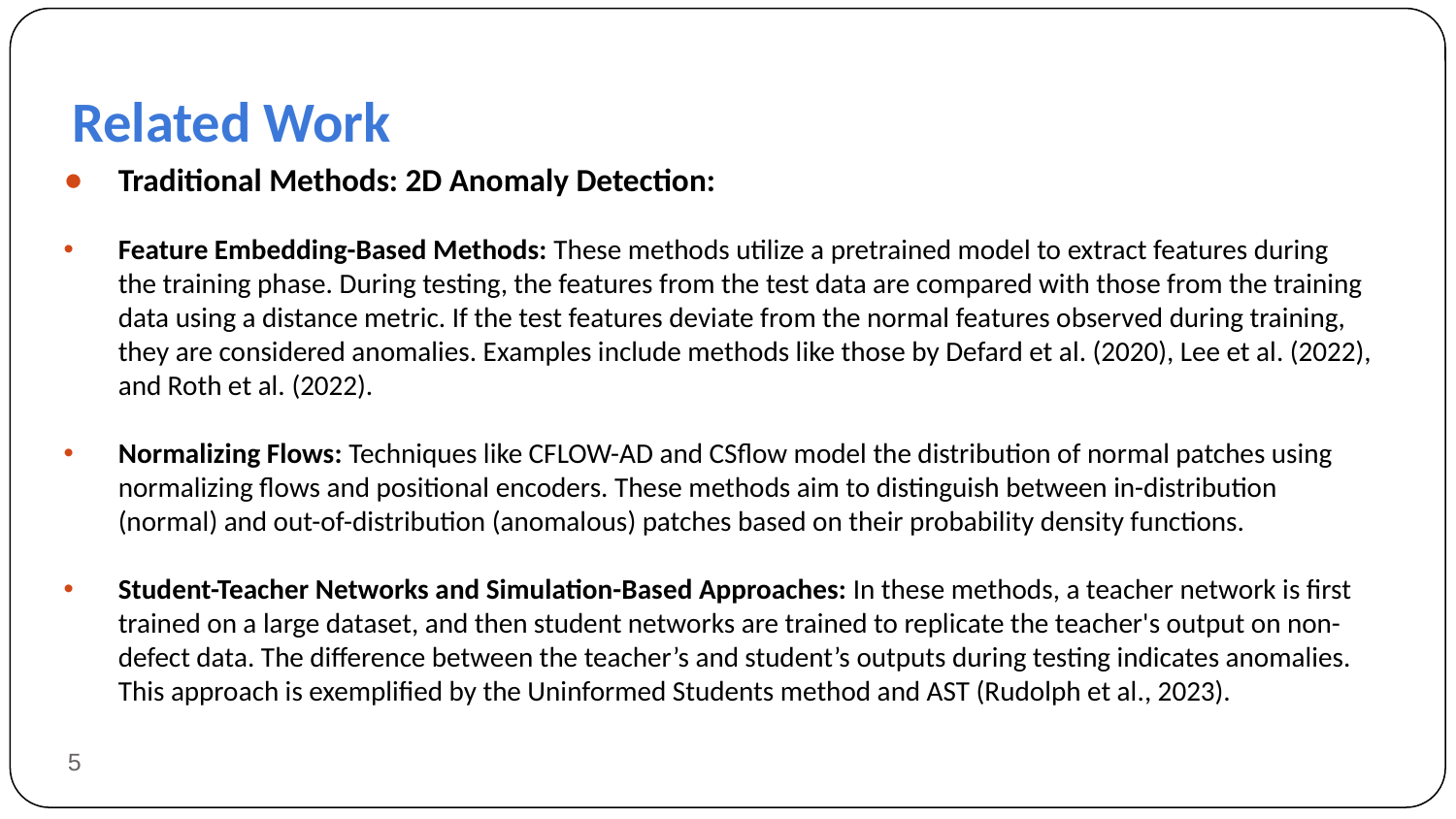

# Related Work

Traditional Methods: 2D Anomaly Detection:

Feature Embedding-Based Methods: These methods utilize a pretrained model to extract features during the training phase. During testing, the features from the test data are compared with those from the training data using a distance metric. If the test features deviate from the normal features observed during training, they are considered anomalies. Examples include methods like those by Defard et al. (2020), Lee et al. (2022), and Roth et al. (2022).

Normalizing Flows: Techniques like CFLOW-AD and CSflow model the distribution of normal patches using normalizing flows and positional encoders. These methods aim to distinguish between in-distribution (normal) and out-of-distribution (anomalous) patches based on their probability density functions.

Student-Teacher Networks and Simulation-Based Approaches: In these methods, a teacher network is first trained on a large dataset, and then student networks are trained to replicate the teacher's output on non-defect data. The difference between the teacher’s and student’s outputs during testing indicates anomalies. This approach is exemplified by the Uninformed Students method and AST (Rudolph et al., 2023).
5